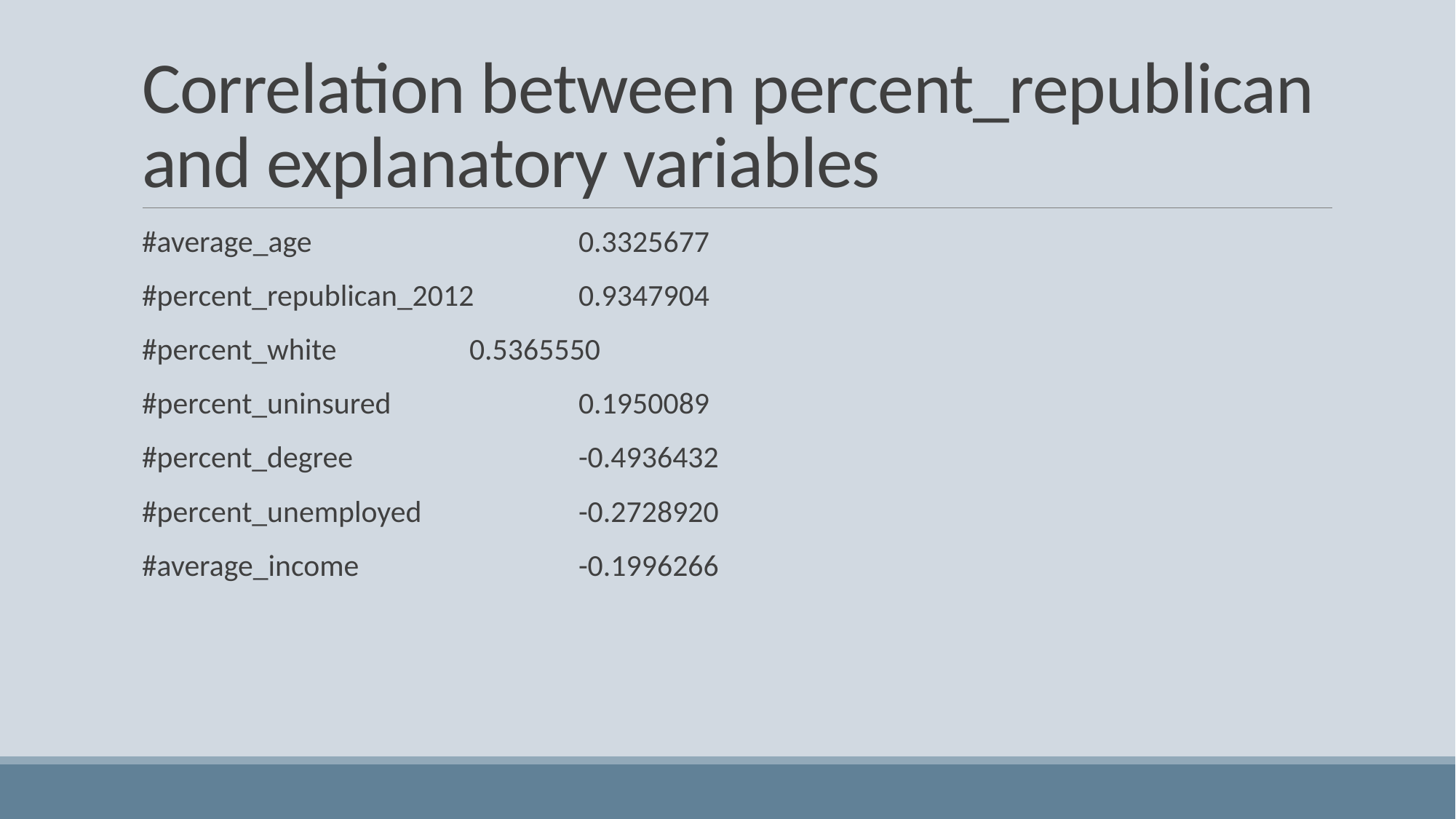

# Correlation between percent_republican and explanatory variables
#average_age                                  	0.3325677
#percent_republican_2012          	0.9347904
#percent_white                   	0.5365550
#percent_uninsured                	0.1950089
#percent_degree                  	-0.4936432
#percent_unemployed              	-0.2728920
#average_income                  	-0.1996266